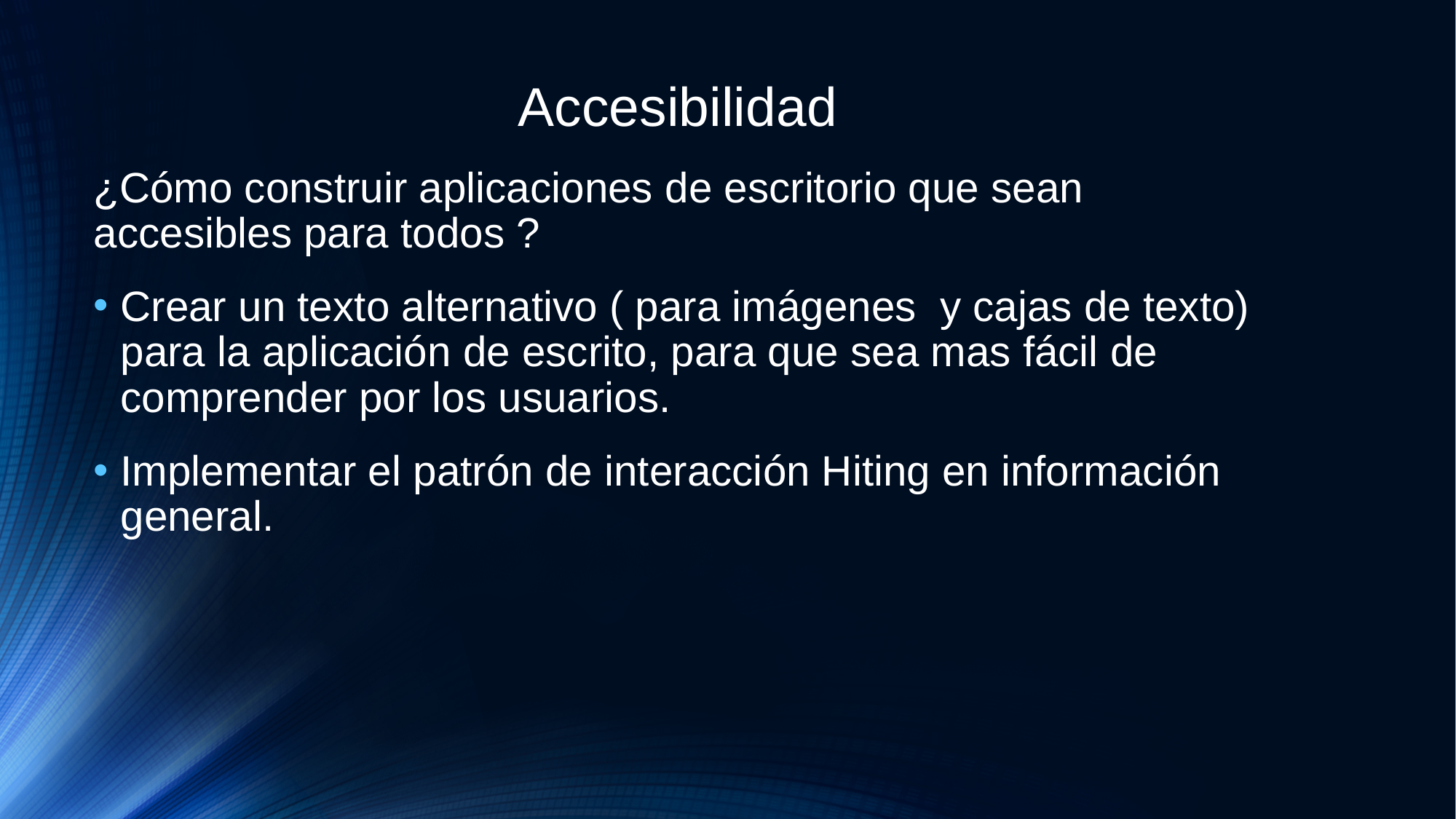

Accesibilidad
¿Cómo construir aplicaciones de escritorio que sean accesibles para todos ?
Crear un texto alternativo ( para imágenes  y cajas de texto) para la aplicación de escrito, para que sea mas fácil de comprender por los usuarios.
Implementar el patrón de interacción Hiting en información general.